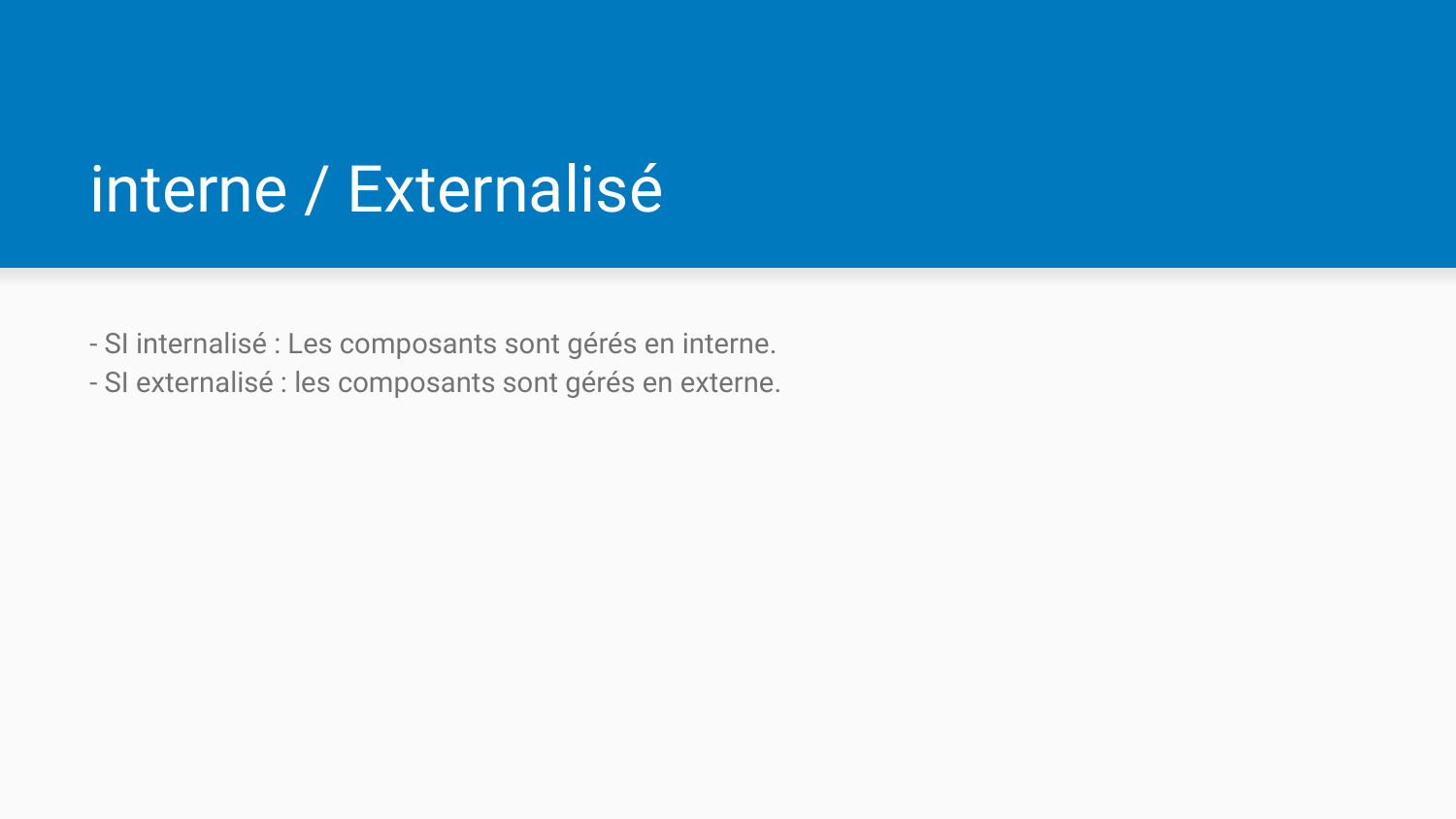

# interne / Externalisé
- SI internalisé : Les composants sont gérés en interne.
- SI externalisé : les composants sont gérés en externe.